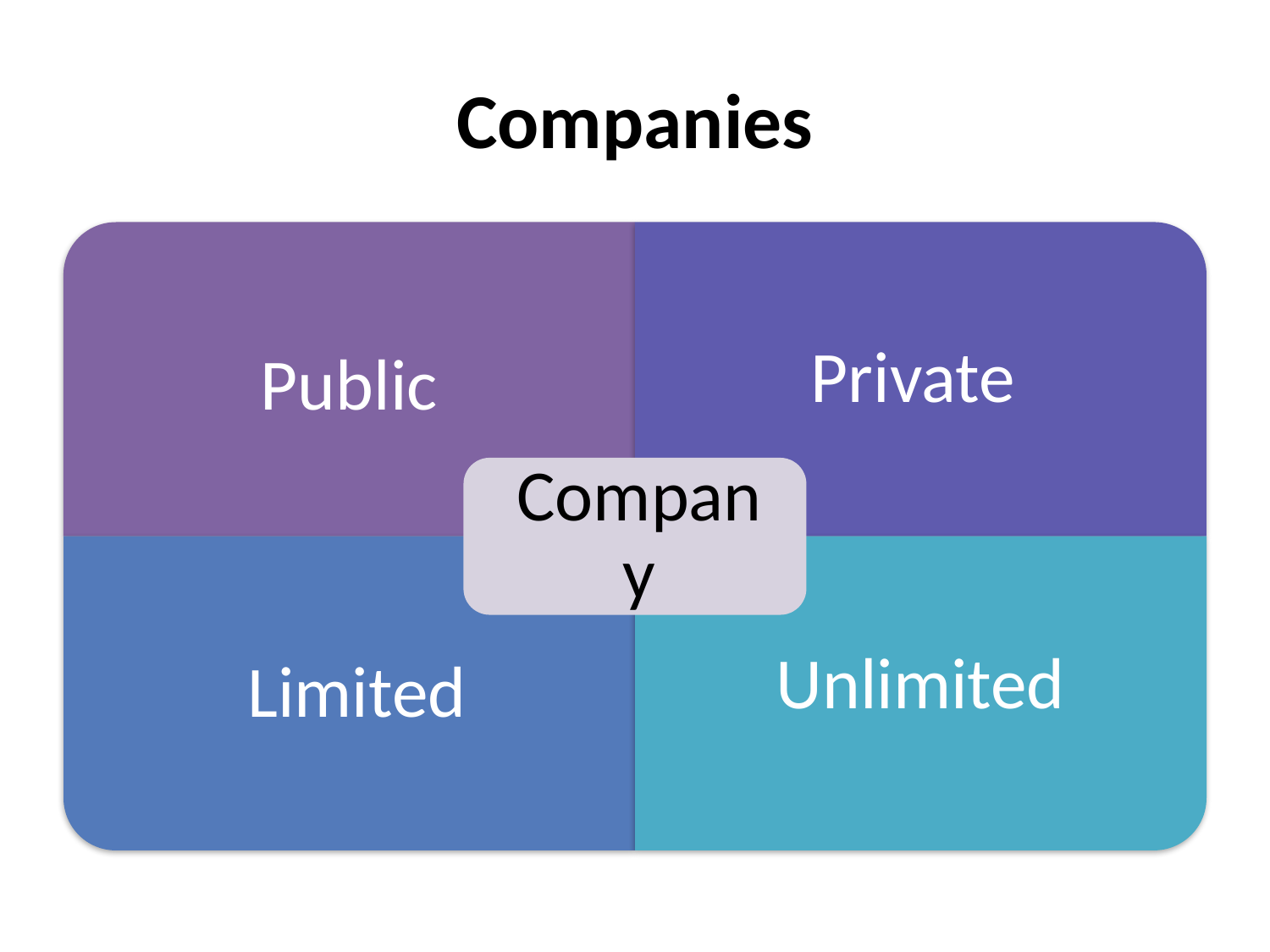

# Companies
Public
Private
Limited
Unlimited
Company